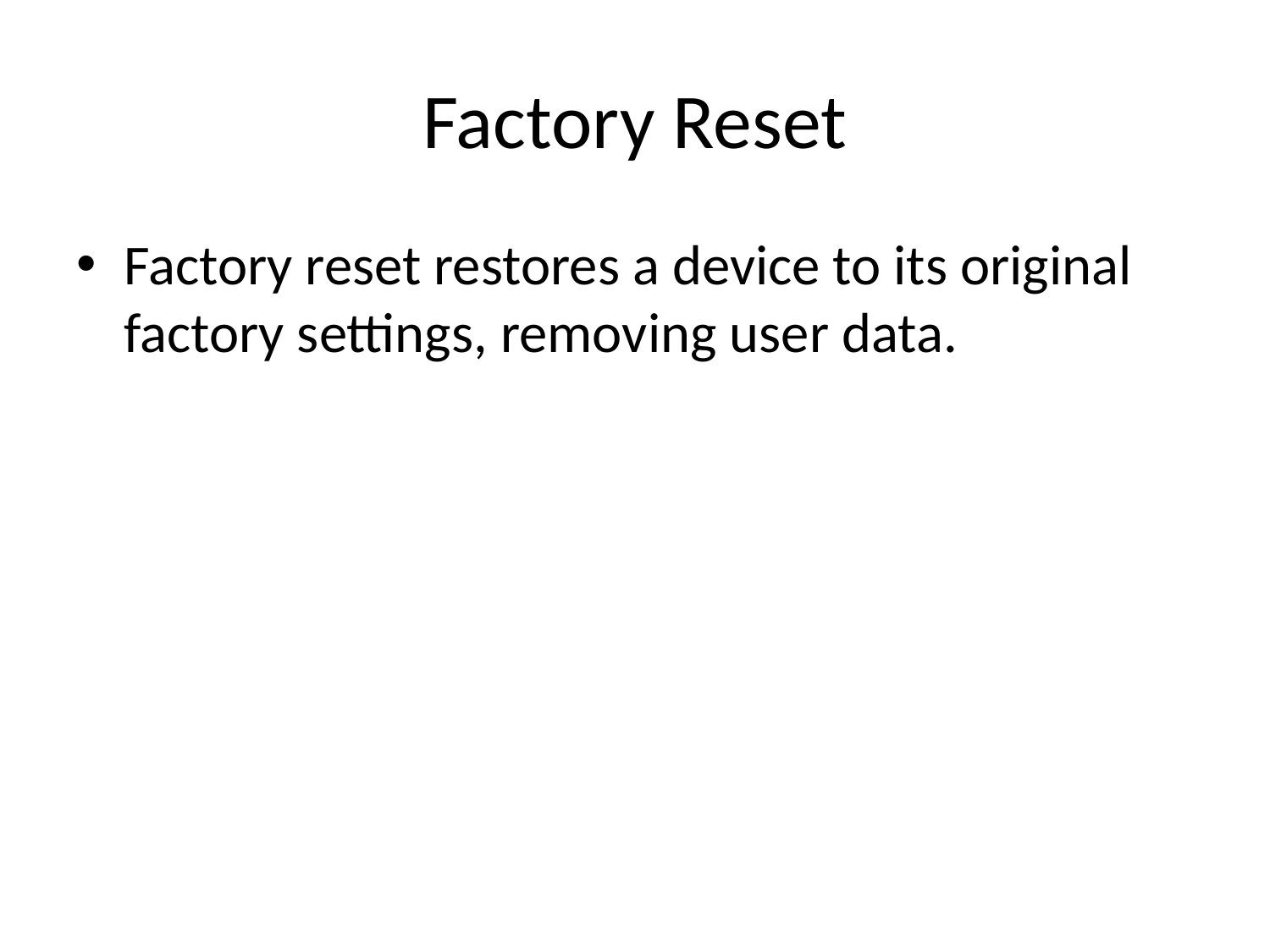

# Factory Reset
Factory reset restores a device to its original factory settings, removing user data.